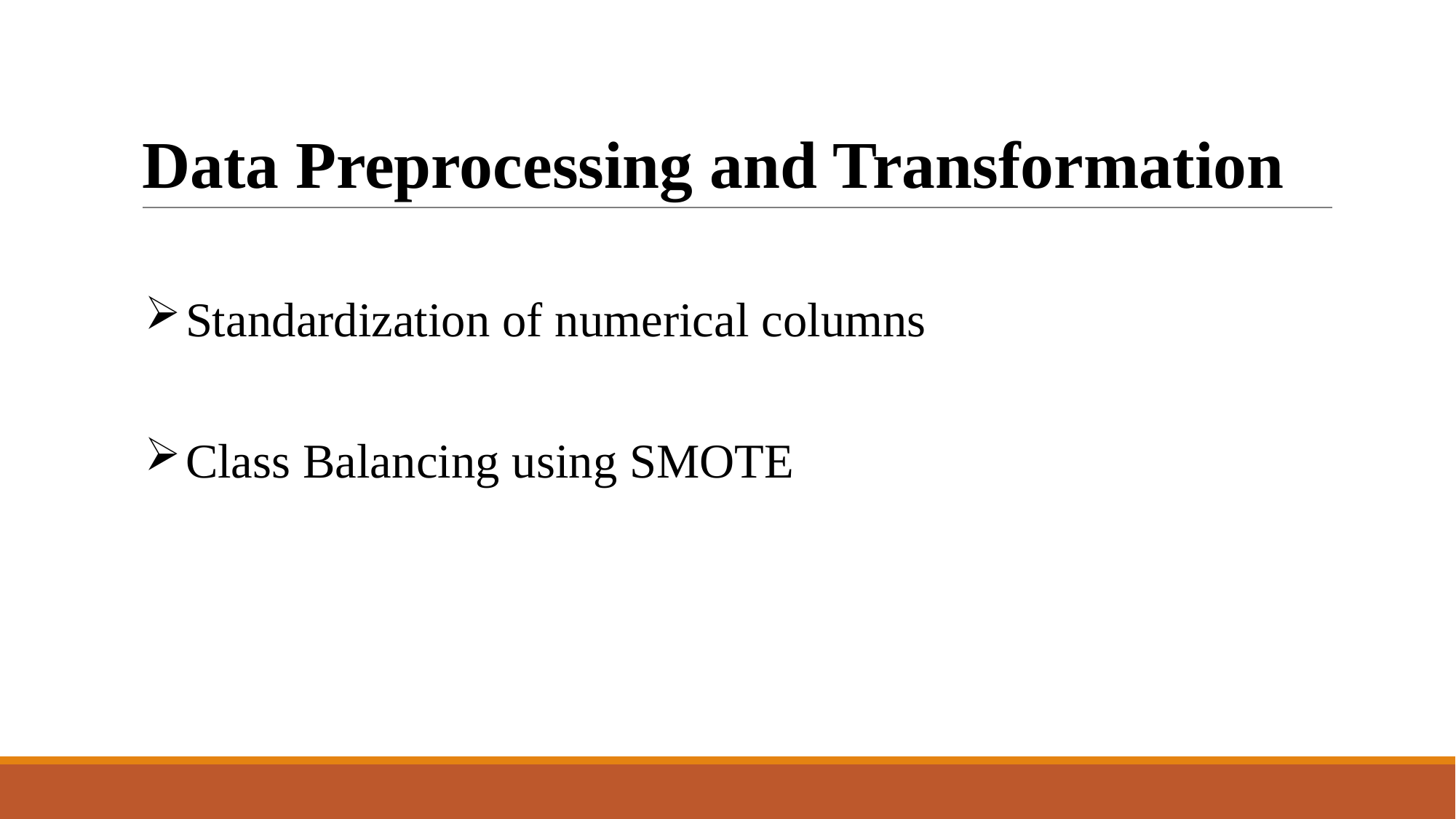

# Data Preprocessing and Transformation

Standardization of numerical columns

Class Balancing using SMOTE